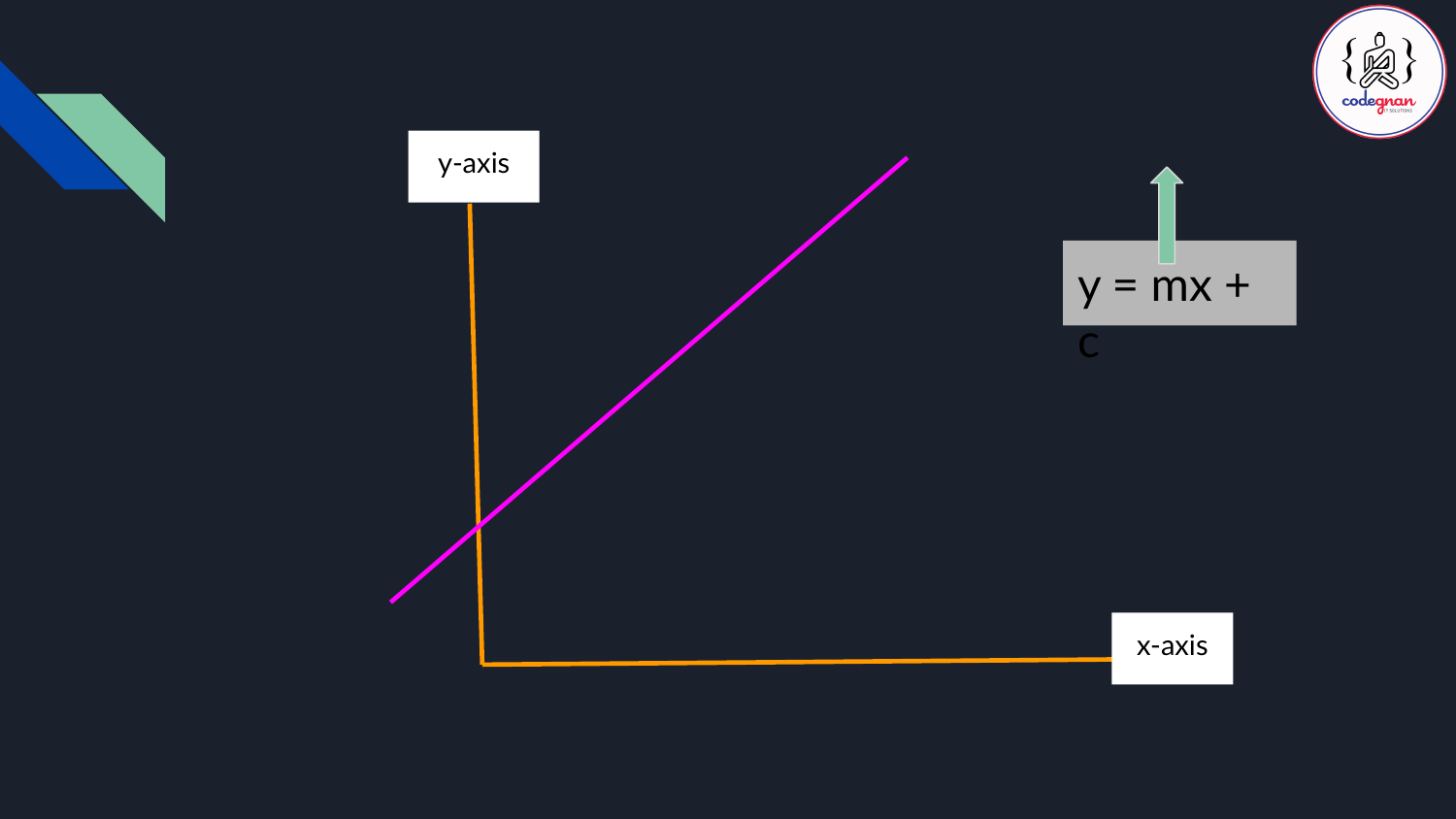

y-axis

y = mx + c
x-axis